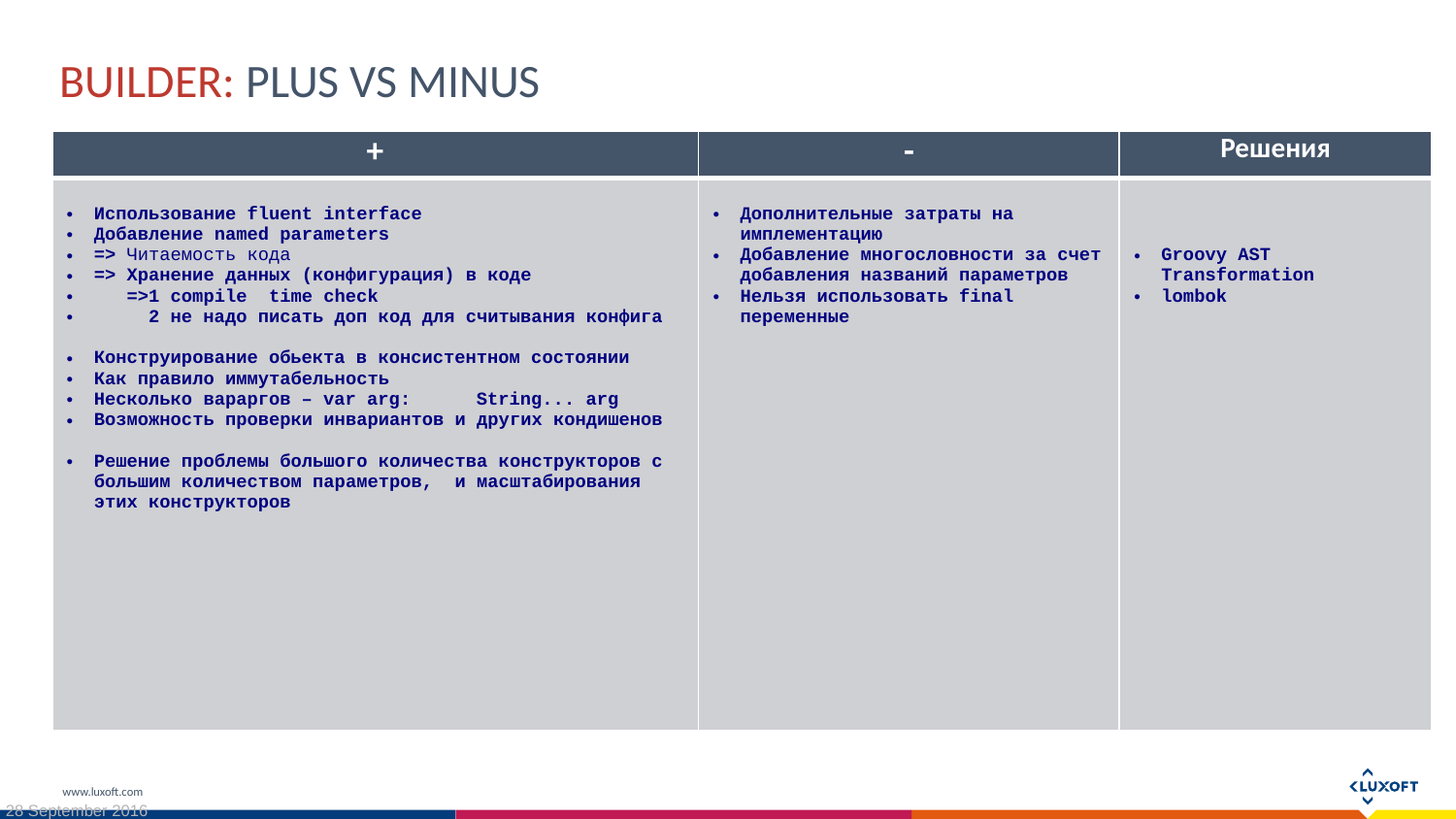

BUILDER: PLUS vs MINUS

| + | - | Решения |
| --- | --- | --- |
| Использование fluent interface Добавление named parameters => Читаемость кода   => Хранение данных (конфигурация) в коде =>1 compile  time check 2 не надо писать доп код для считывания конфига  Конструирование обьекта в консистентном состоянии Как правило иммутабельность Несколько вараргов – var arg:      String... arg Возможность проверки инвариантов и других кондишенов  Решение проблемы большого количества конструкторов с большим количеством параметров, и масштабирования этих конструкторов | Дополнительные затраты на имплементацию Добавление многословности за счет добавления названий параметров Нельзя использовать final переменные | Groovy AST Transformation lombok |
28 September 2016